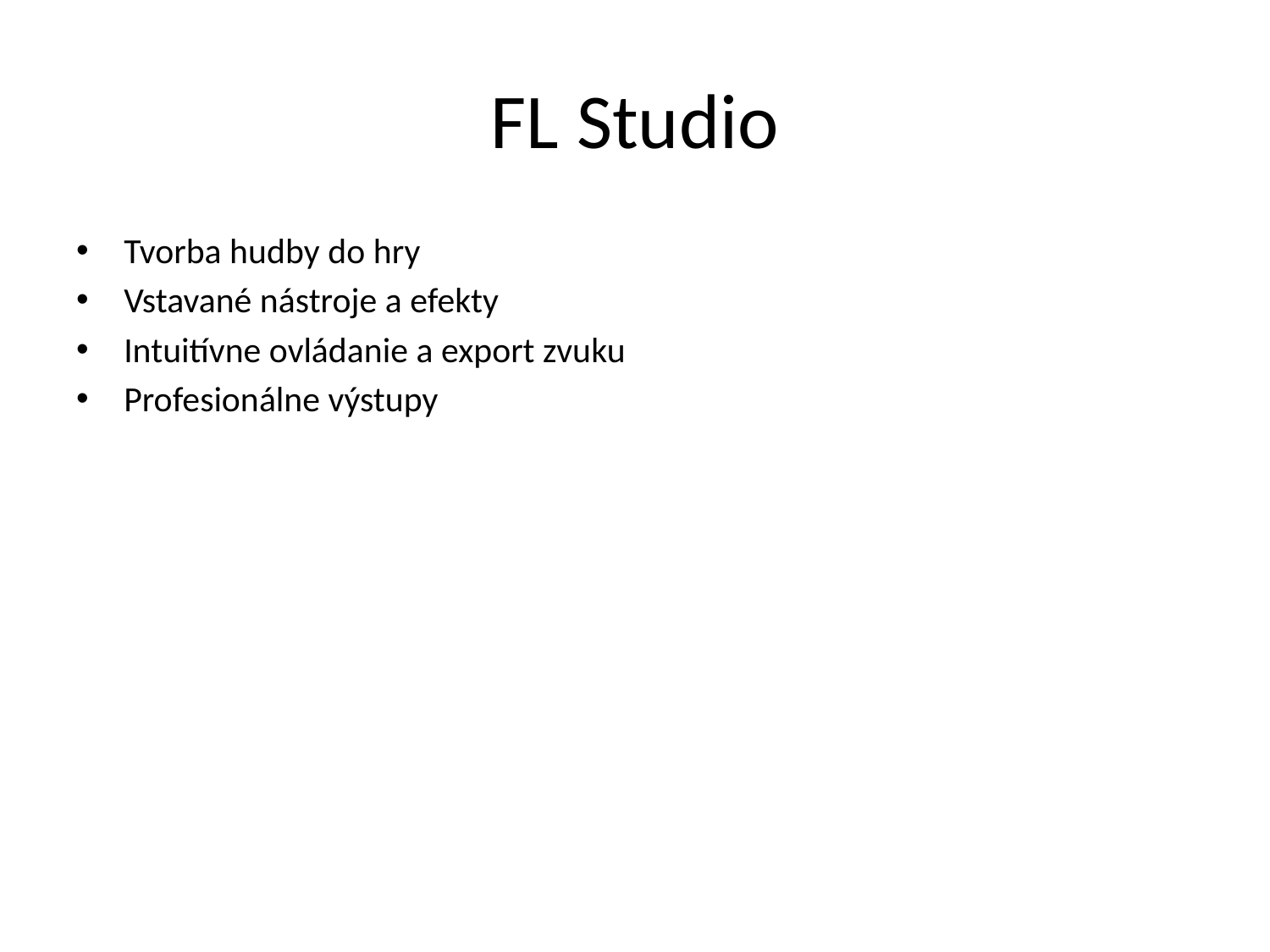

# FL Studio
Tvorba hudby do hry
Vstavané nástroje a efekty
Intuitívne ovládanie a export zvuku
Profesionálne výstupy